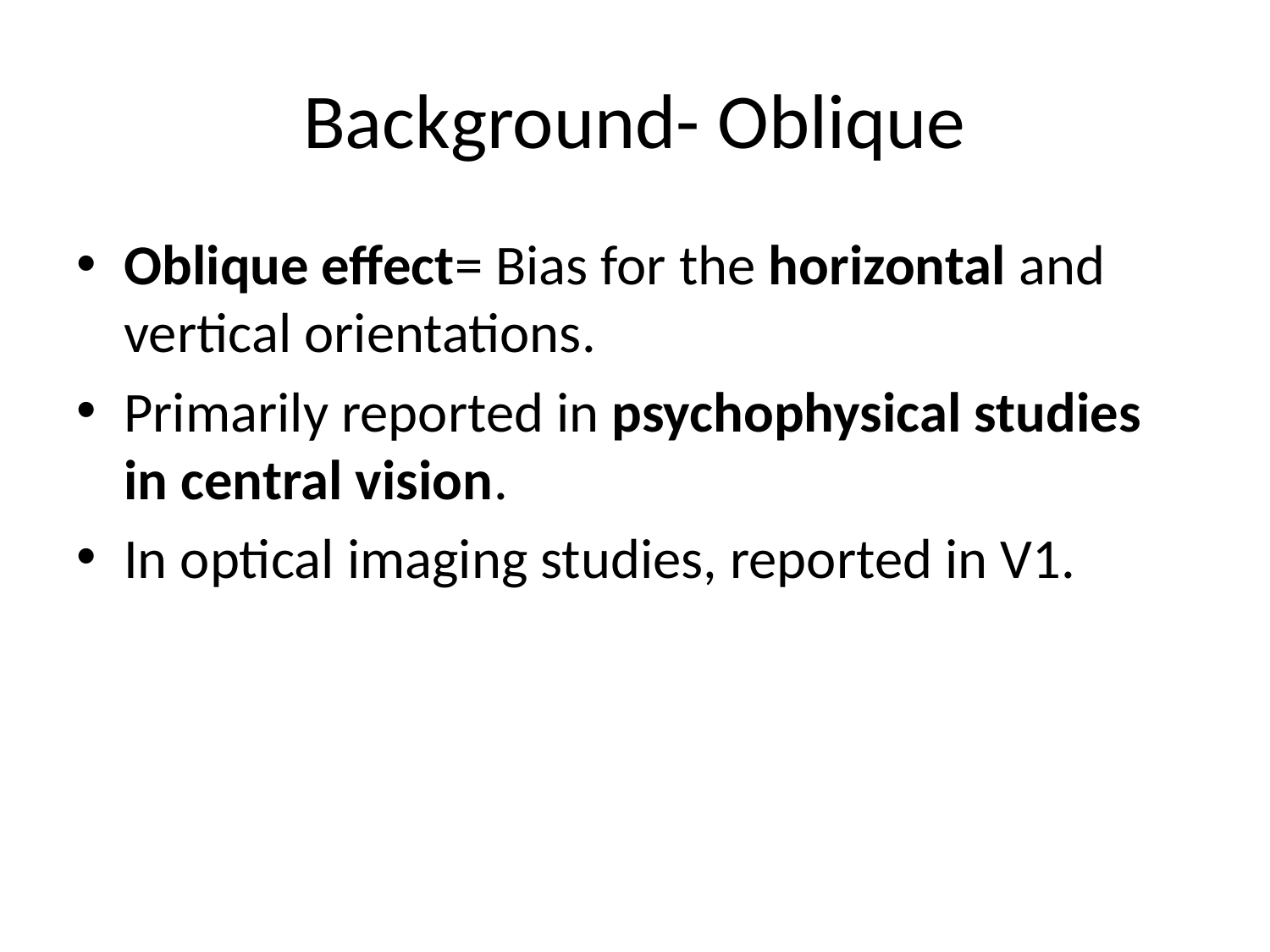

# Background- Oblique
Oblique effect= Bias for the horizontal and vertical orientations.
Primarily reported in psychophysical studies in central vision.
In optical imaging studies, reported in V1.